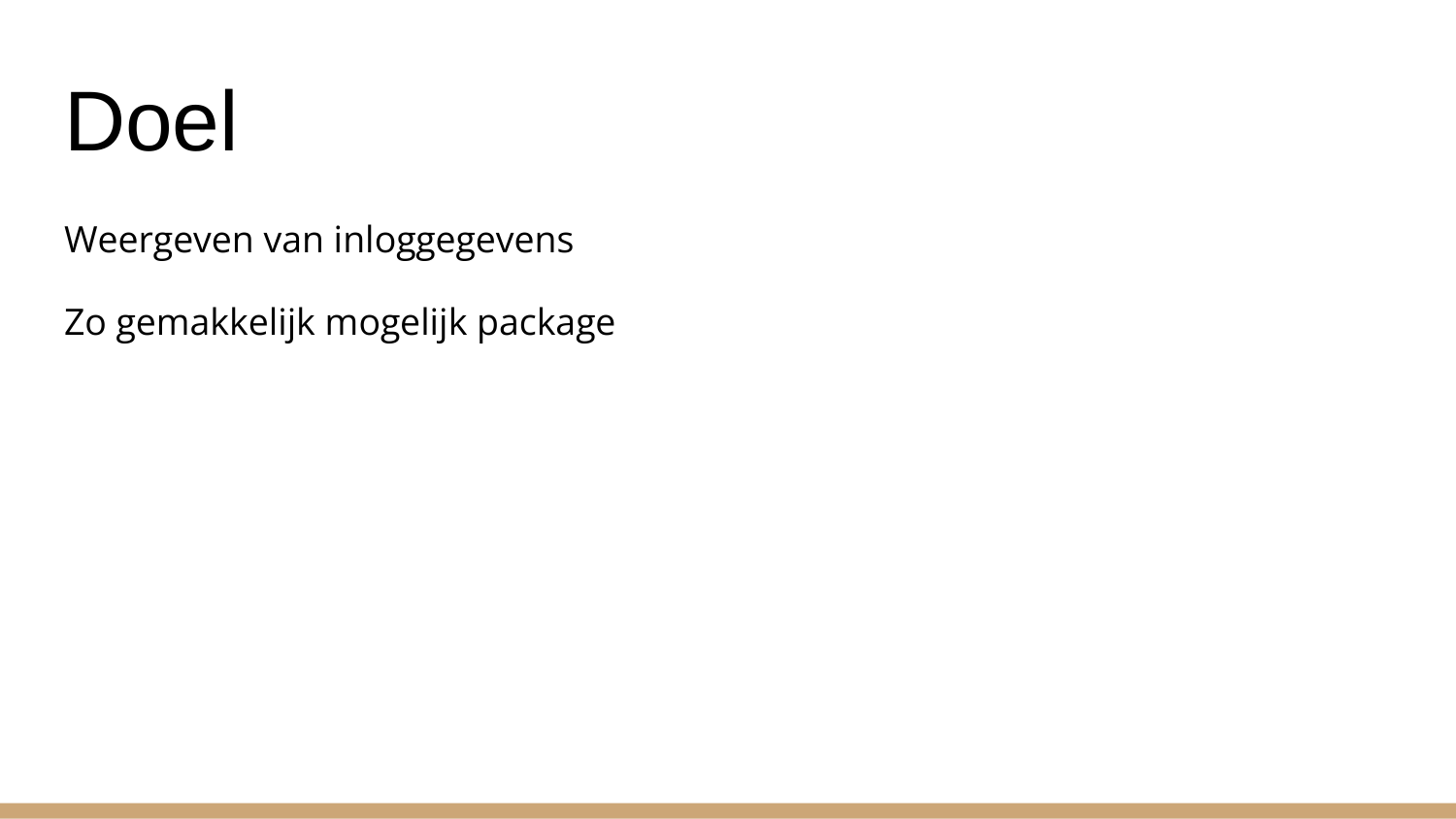

# Doel
Weergeven van inloggegevens
Zo gemakkelijk mogelijk package